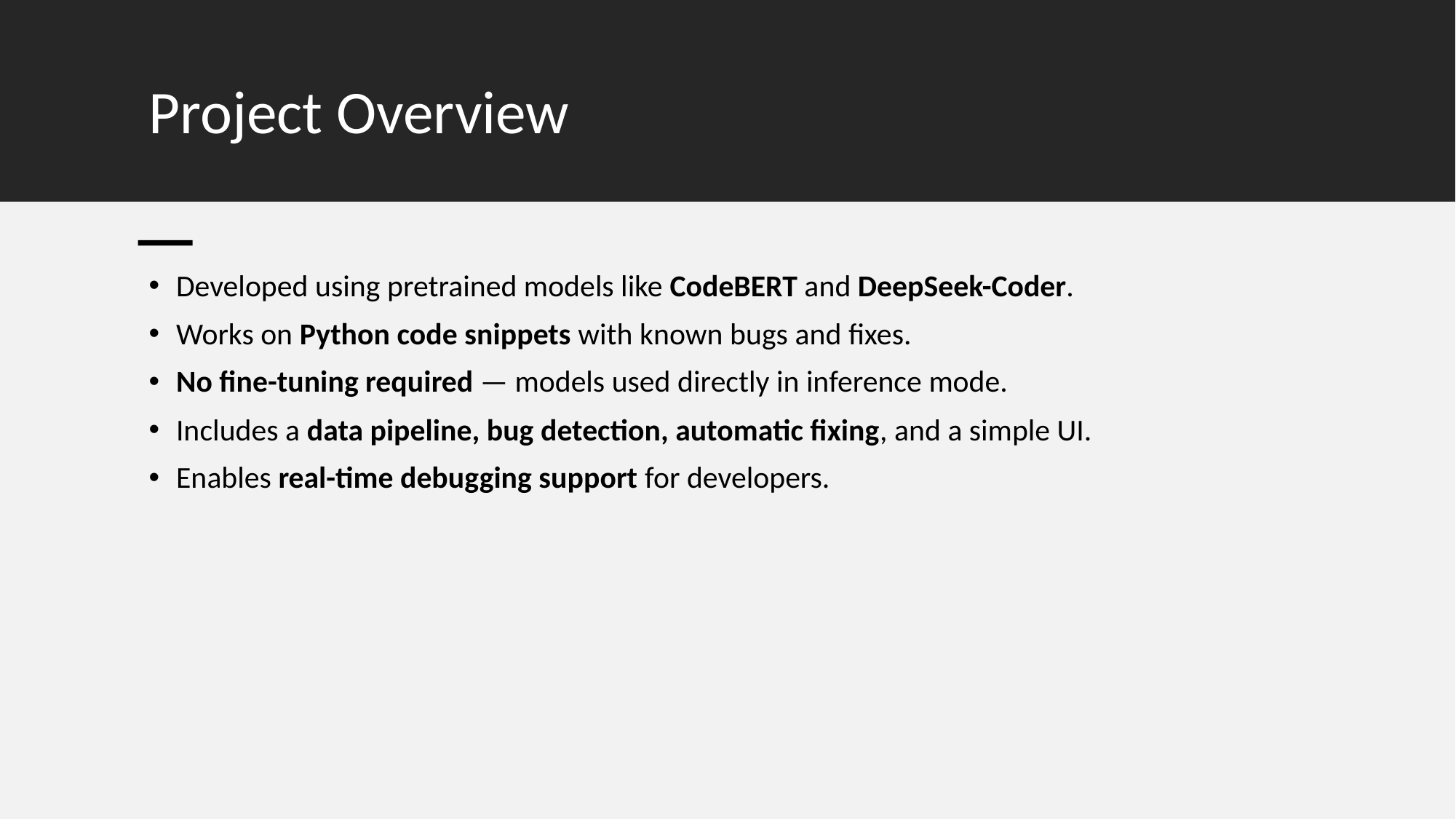

# Project Overview

Developed using pretrained models like CodeBERT and DeepSeek-Coder.
Works on Python code snippets with known bugs and fixes.
No fine-tuning required — models used directly in inference mode.
Includes a data pipeline, bug detection, automatic fixing, and a simple UI.
Enables real-time debugging support for developers.